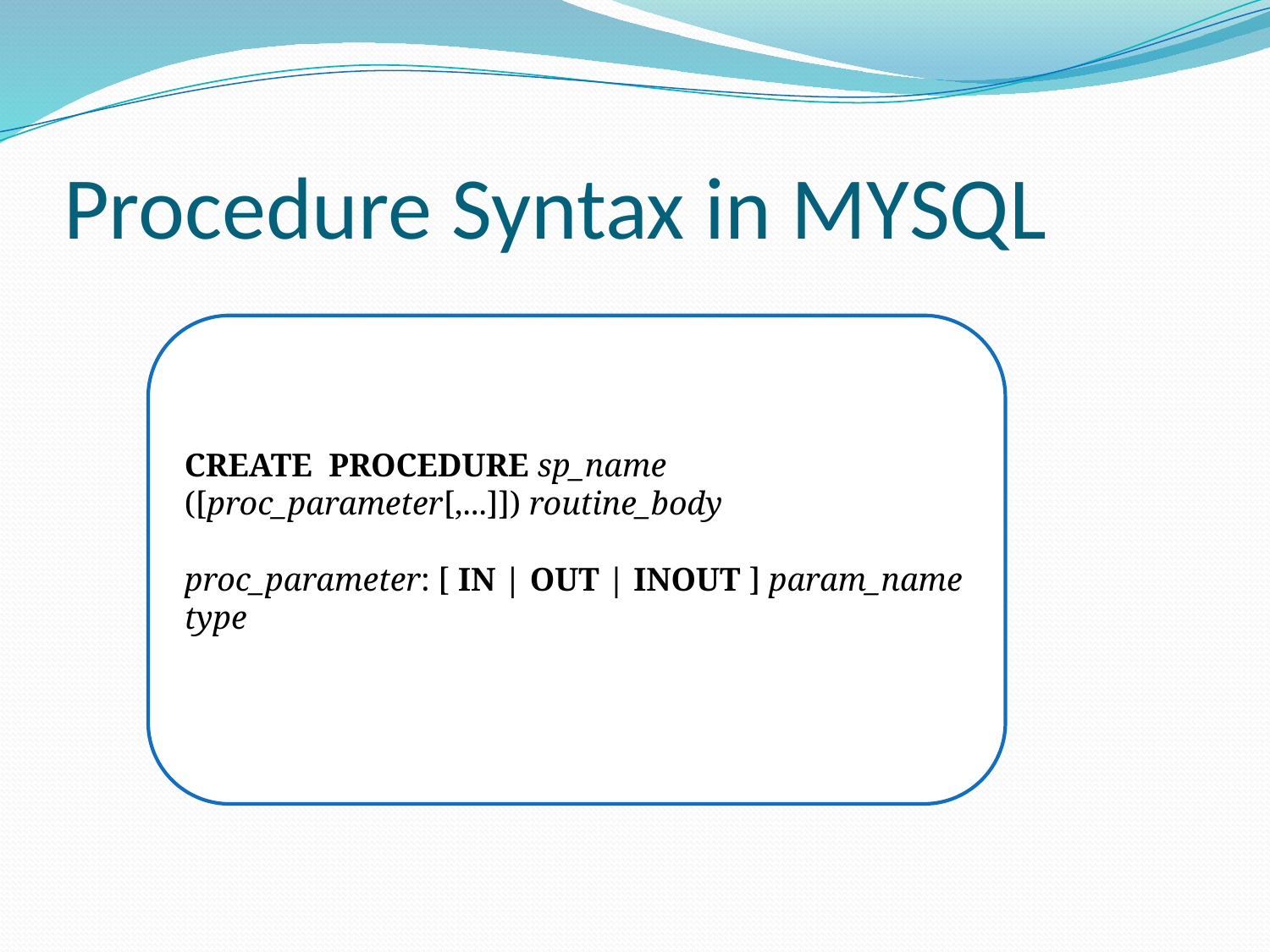

# Procedure Syntax in MYSQL

CREATE  PROCEDURE sp_name ([proc_parameter[,...]]) routine_body

proc_parameter: [ IN | OUT | INOUT ] param_name type